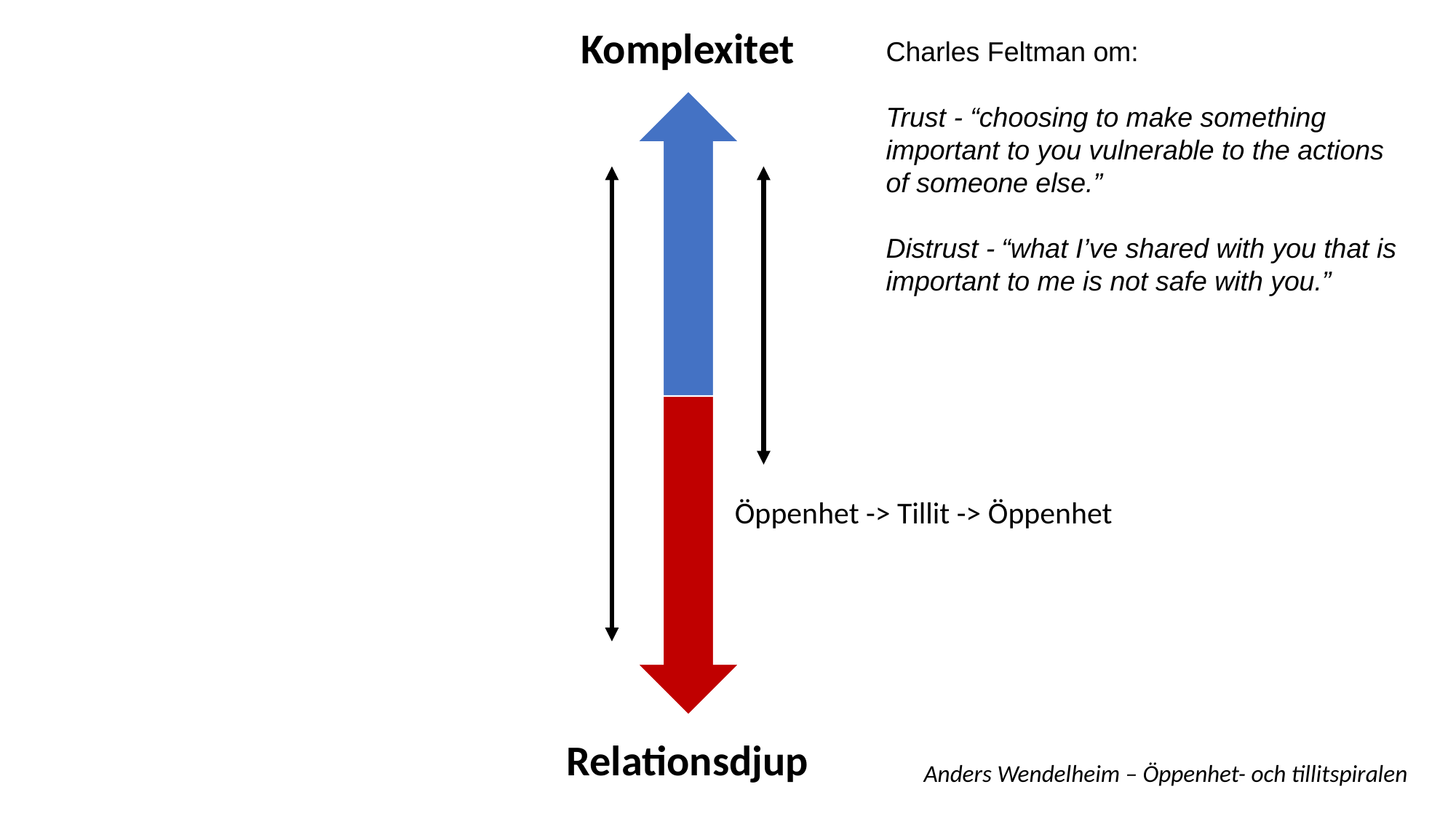

Komplexitet
Charles Feltman om:

Trust - “choosing to make something important to you vulnerable to the actions of someone else.”
Distrust - “what I’ve shared with you that is important to me is not safe with you.”

Öppenhet -> Tillit -> Öppenhet

Relationsdjup
Anders Wendelheim – Öppenhet- och tillitspiralen